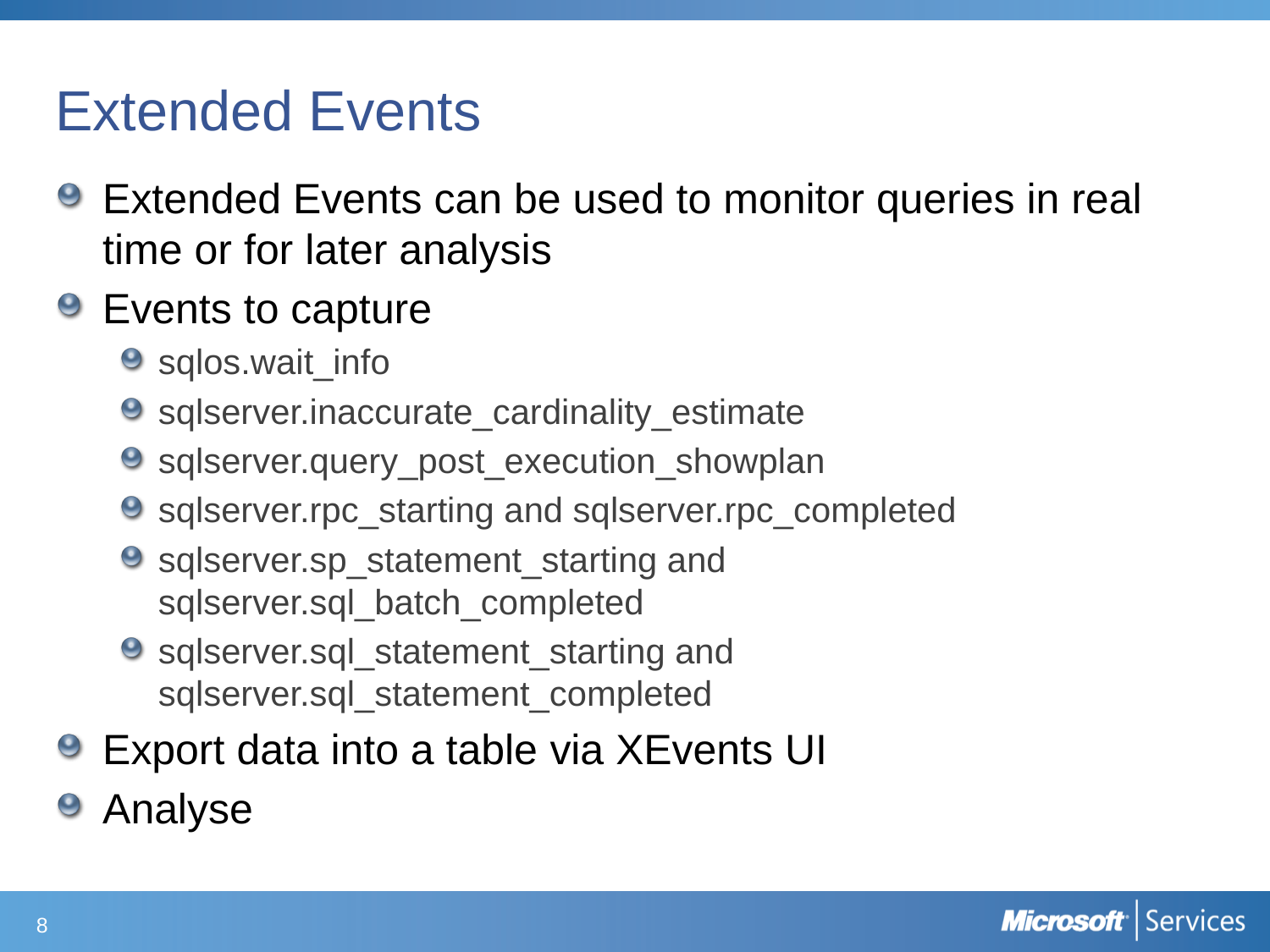

# Extended Events
Extended Events can be used to monitor queries in real time or for later analysis
Events to capture
sqlos.wait_info
sqlserver.inaccurate_cardinality_estimate
sqlserver.query_post_execution_showplan
sqlserver.rpc_starting and sqlserver.rpc_completed
sqlserver.sp_statement_starting and sqlserver.sql_batch_completed
sqlserver.sql_statement_starting and sqlserver.sql_statement_completed
Export data into a table via XEvents UI
Analyse
8